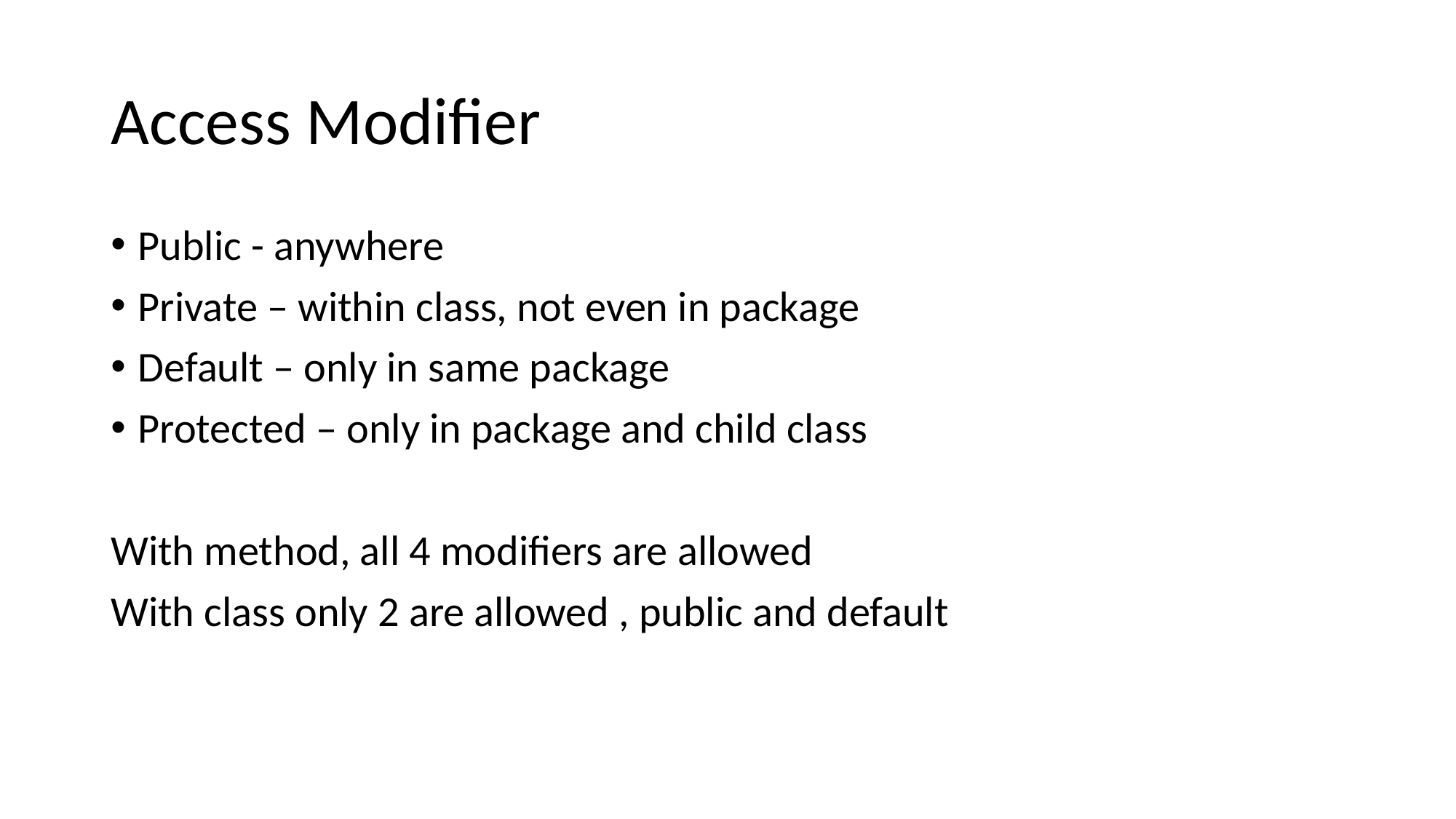

# Access Modifier
Public - anywhere
Private – within class, not even in package
Default – only in same package
Protected – only in package and child class

With method, all 4 modifiers are allowed
With class only 2 are allowed , public and default